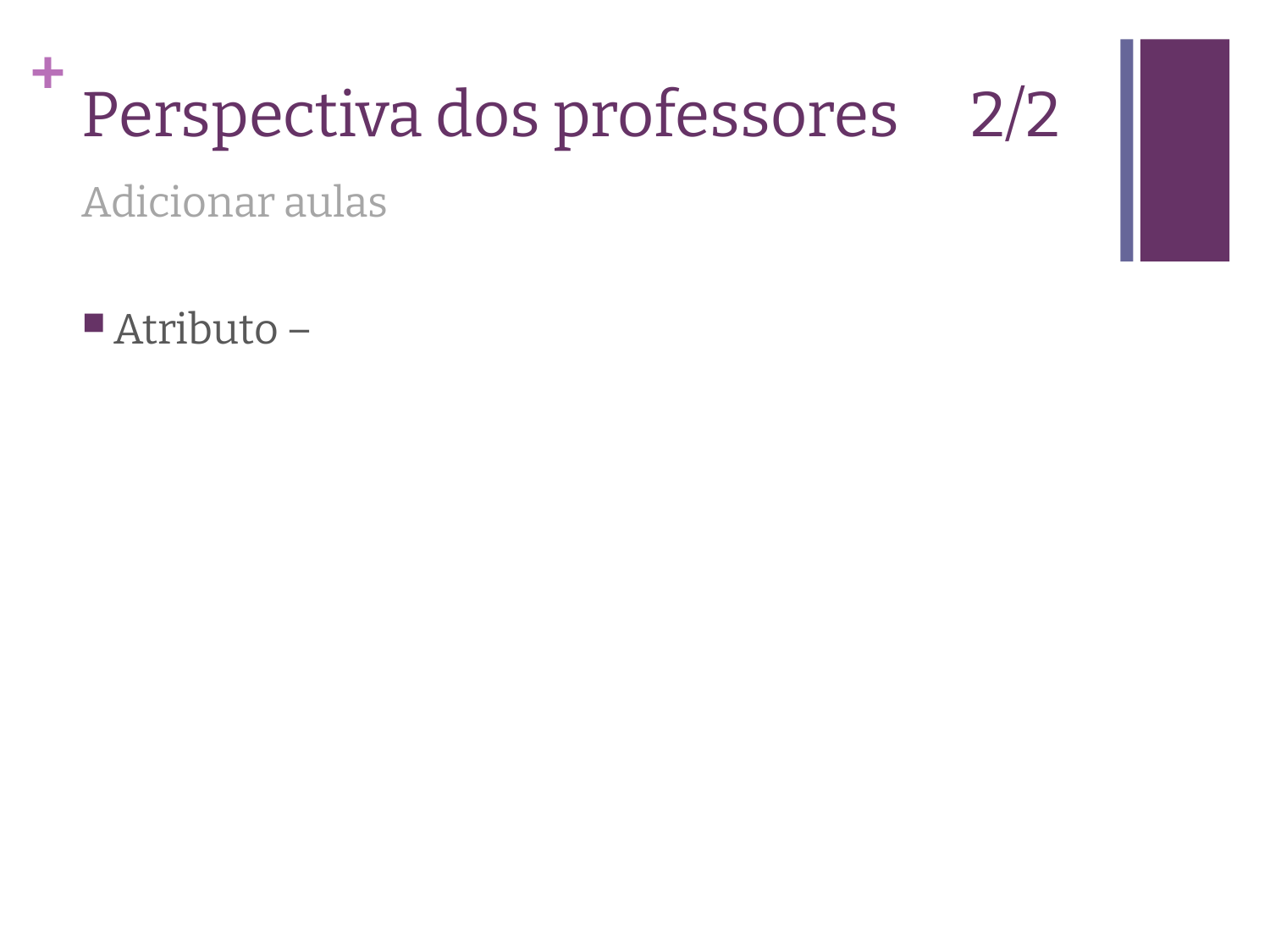

# Perspectiva dos professores	2/2
Adicionar aulas
Atributo –